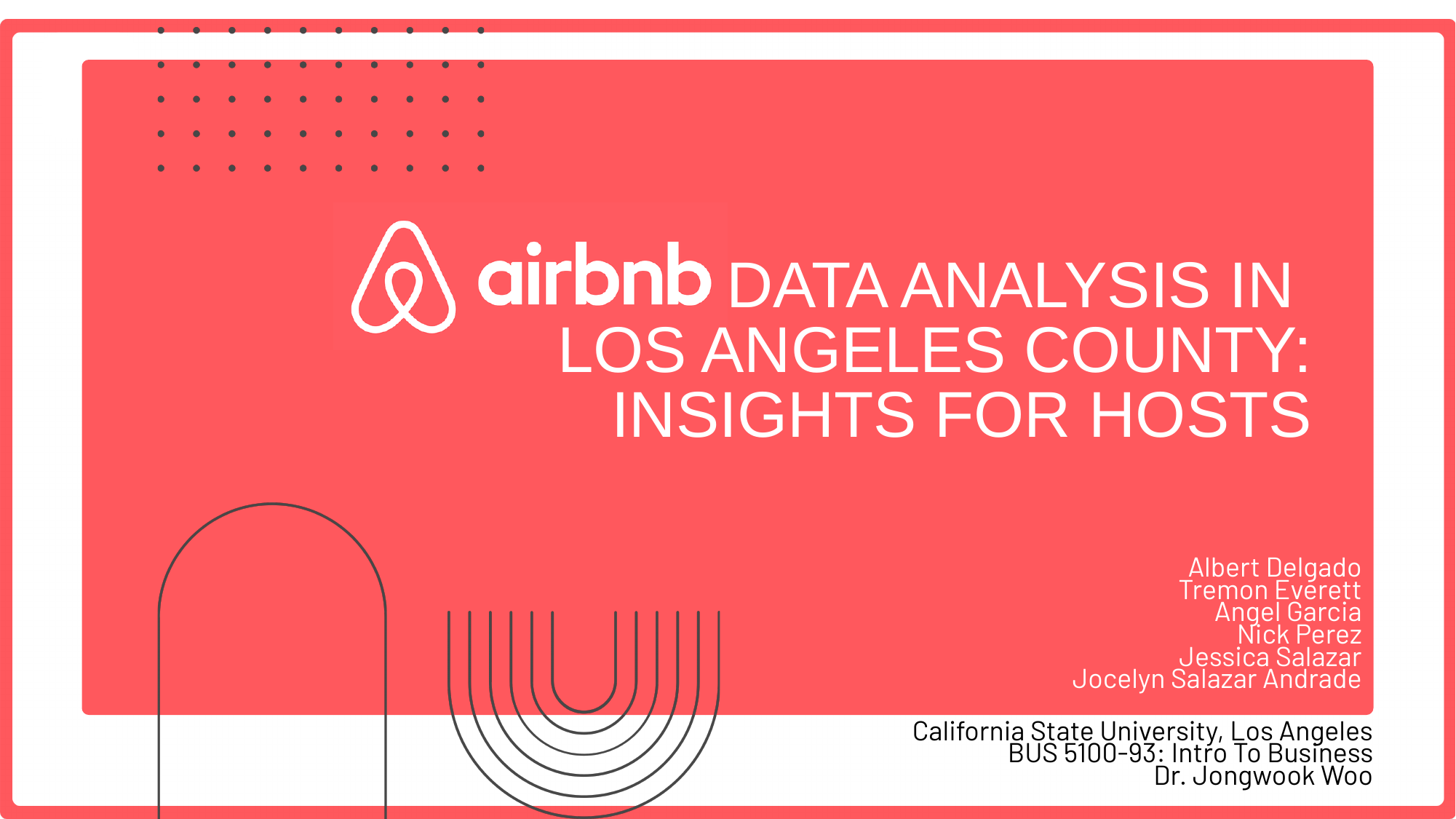

DATA ANALYSIS IN
LOS ANGELES COUNTY:
INSIGHTS FOR HOSTS

Albert Delgado
Tremon Everett
Angel Garcia
Nick Perez
Jessica Salazar
Jocelyn Salazar Andrade

California State University, Los Angeles
BUS 5100-93: Intro To Business
Dr. Jongwook Woo